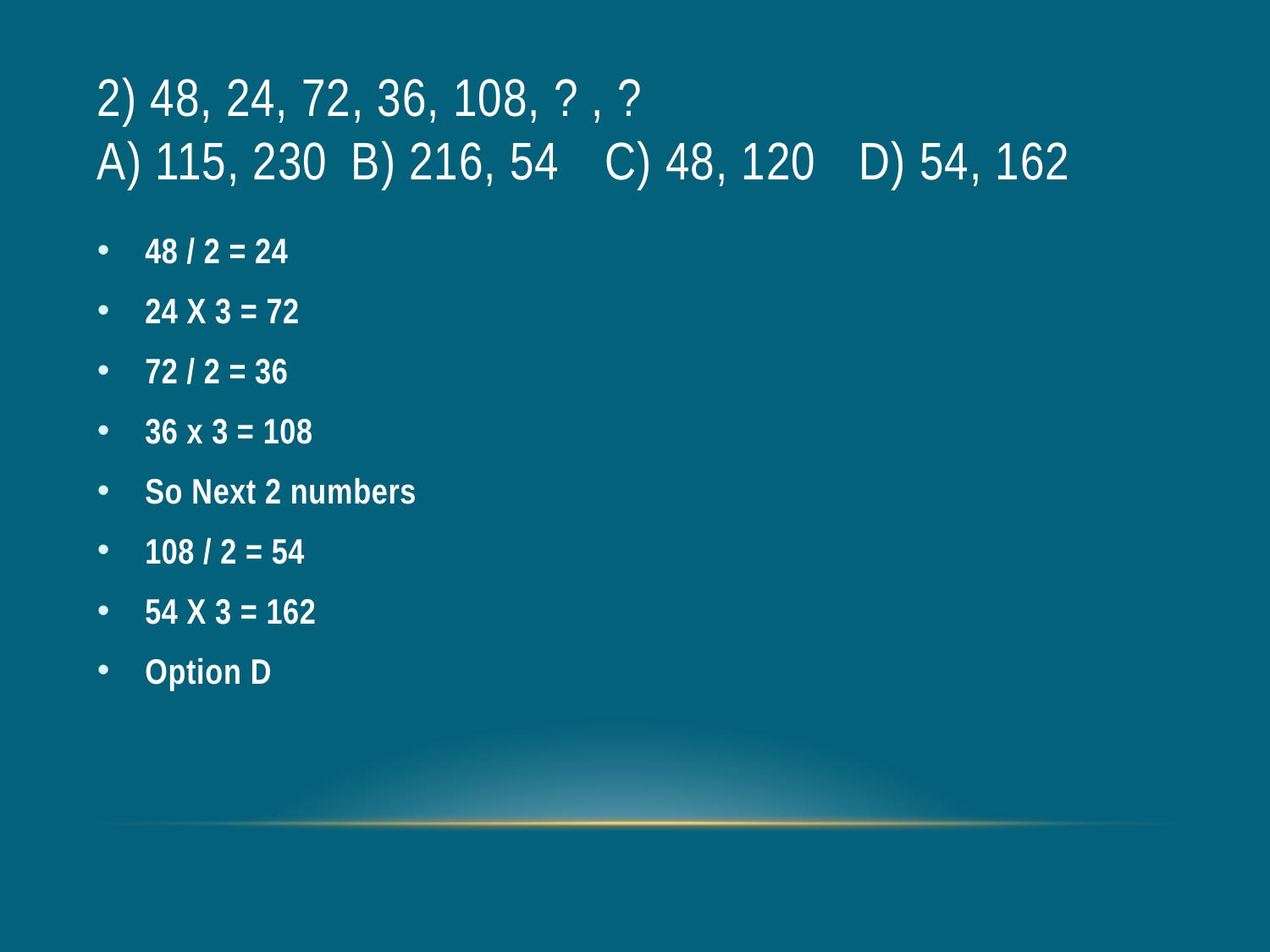

# 2) 48, 24, 72, 36, 108, ? , ? a) 115, 230	b) 216, 54	c) 48, 120 	d) 54, 162
48 / 2 = 24
24 X 3 = 72
72 / 2 = 36
36 x 3 = 108
So Next 2 numbers
108 / 2 = 54
54 X 3 = 162
Option D